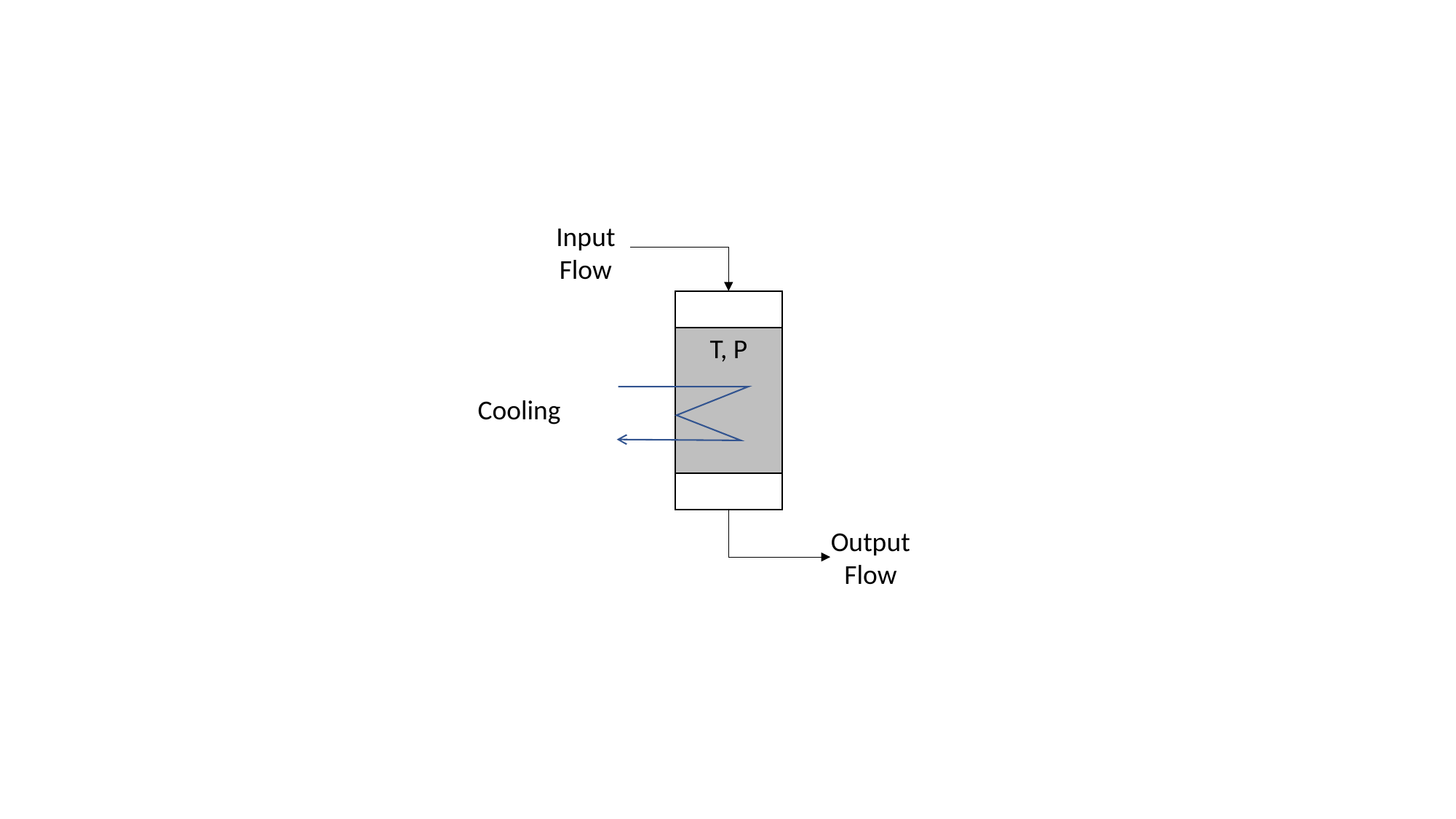

Input
Flow

T, P

Cooling

Output
Flow